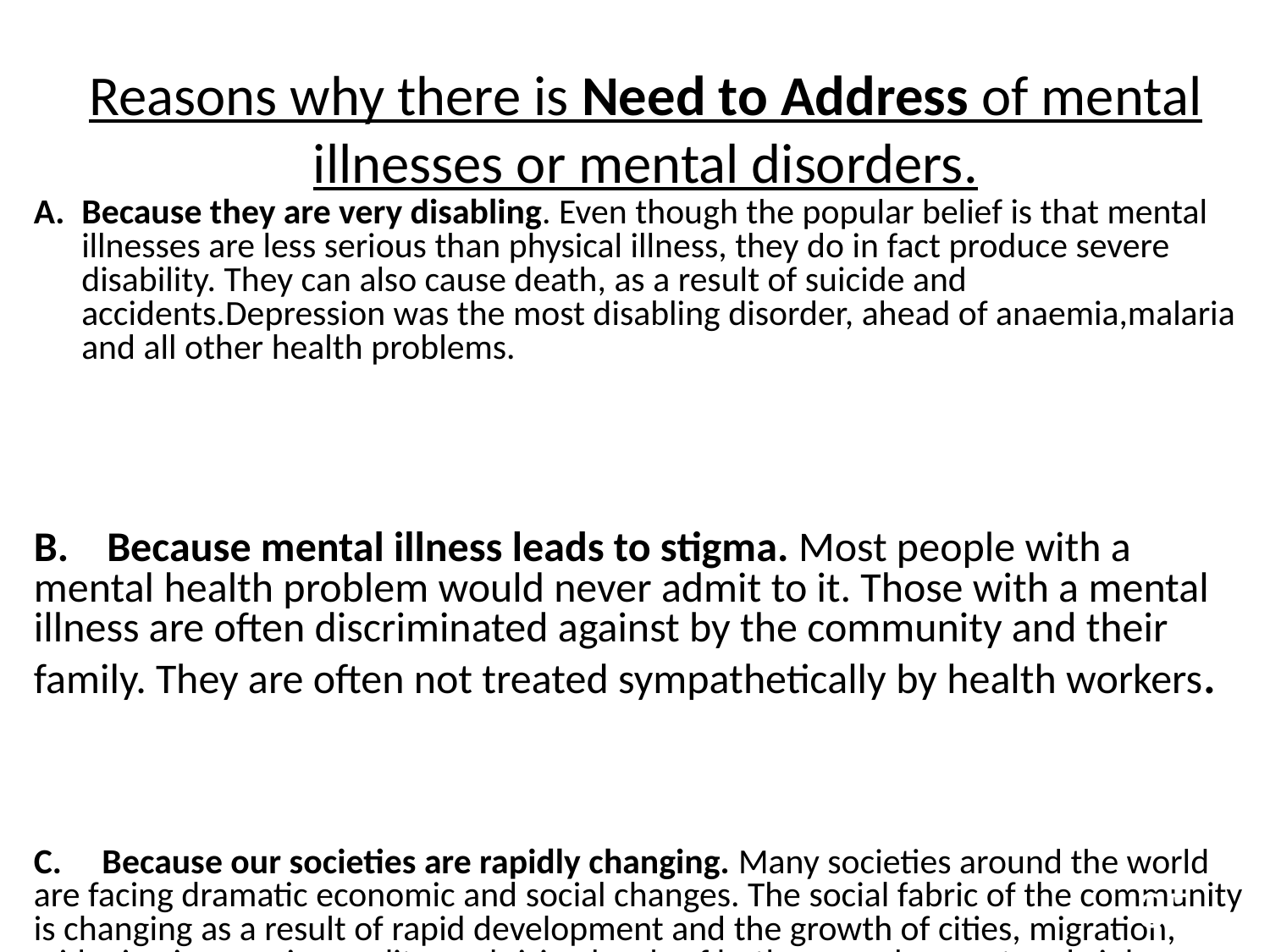

# Reasons why there is Need to Address of mental illnesses or mental disorders.
Because they are very disabling. Even though the popular belief is that mental illnesses are less serious than physical illness, they do in fact produce severe disability. They can also cause death, as a result of suicide and accidents.Depression was the most disabling disorder, ahead of anaemia,malaria and all other health problems.

B.    Because mental illness leads to stigma. Most people with a mental health problem would never admit to it. Those with a mental illness are often discriminated against by the community and their family. They are often not treated sympathetically by health workers.

C.     Because our societies are rapidly changing. Many societies around the world are facing dramatic economic and social changes. The social fabric of the community is changing as a result of rapid development and the growth of cities, migration, widening income inequality, and rising levels of both unemployment and violence.

35